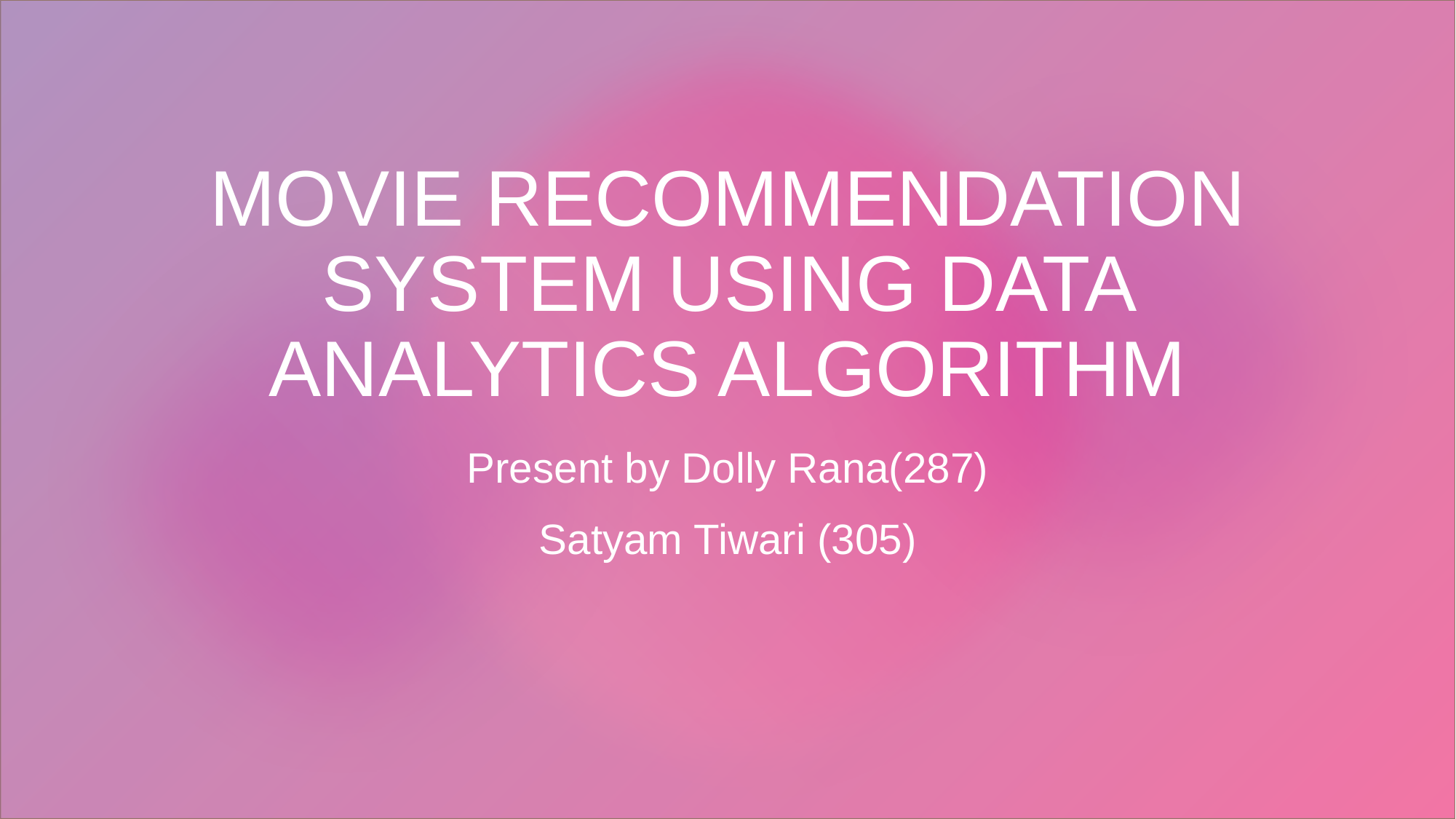

# MOVIE RECOMMENDATION SYSTEM USING DATA ANALYTICS ALGORITHM
Present by Dolly Rana(287)
Satyam Tiwari (305)